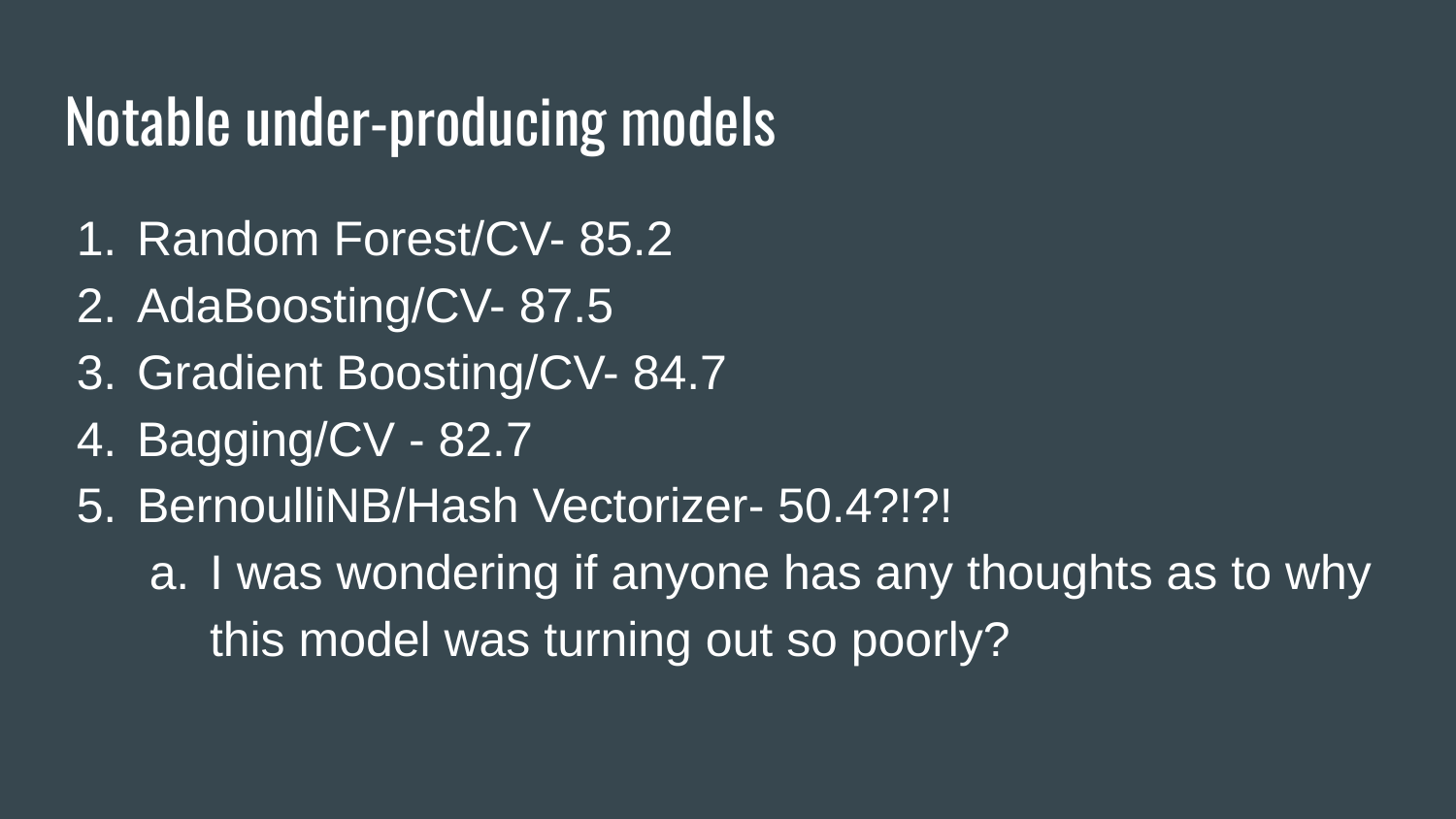

# Notable under-producing models
Random Forest/CV- 85.2
AdaBoosting/CV- 87.5
Gradient Boosting/CV- 84.7
Bagging/CV - 82.7
BernoulliNB/Hash Vectorizer- 50.4?!?!
I was wondering if anyone has any thoughts as to why this model was turning out so poorly?